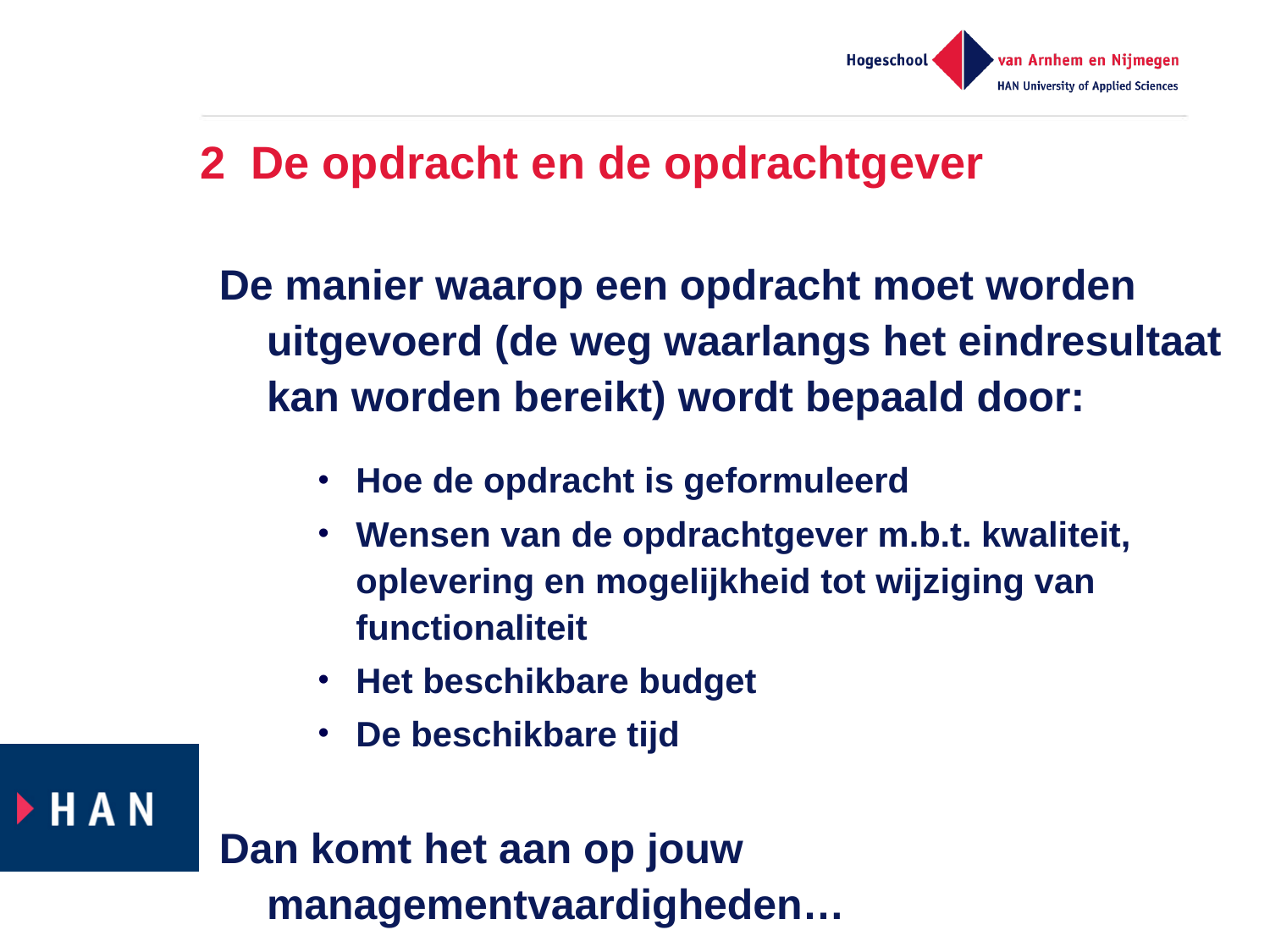

# 2  De opdracht en de opdrachtgever
De manier waarop een opdracht moet worden uitgevoerd (de weg waarlangs het eindresultaat kan worden bereikt) wordt bepaald door:

Hoe de opdracht is geformuleerd
Wensen van de opdrachtgever m.b.t. kwaliteit, oplevering en mogelijkheid tot wijziging van functionaliteit
Het beschikbare budget
De beschikbare tijd

Dan komt het aan op jouw managementvaardigheden…